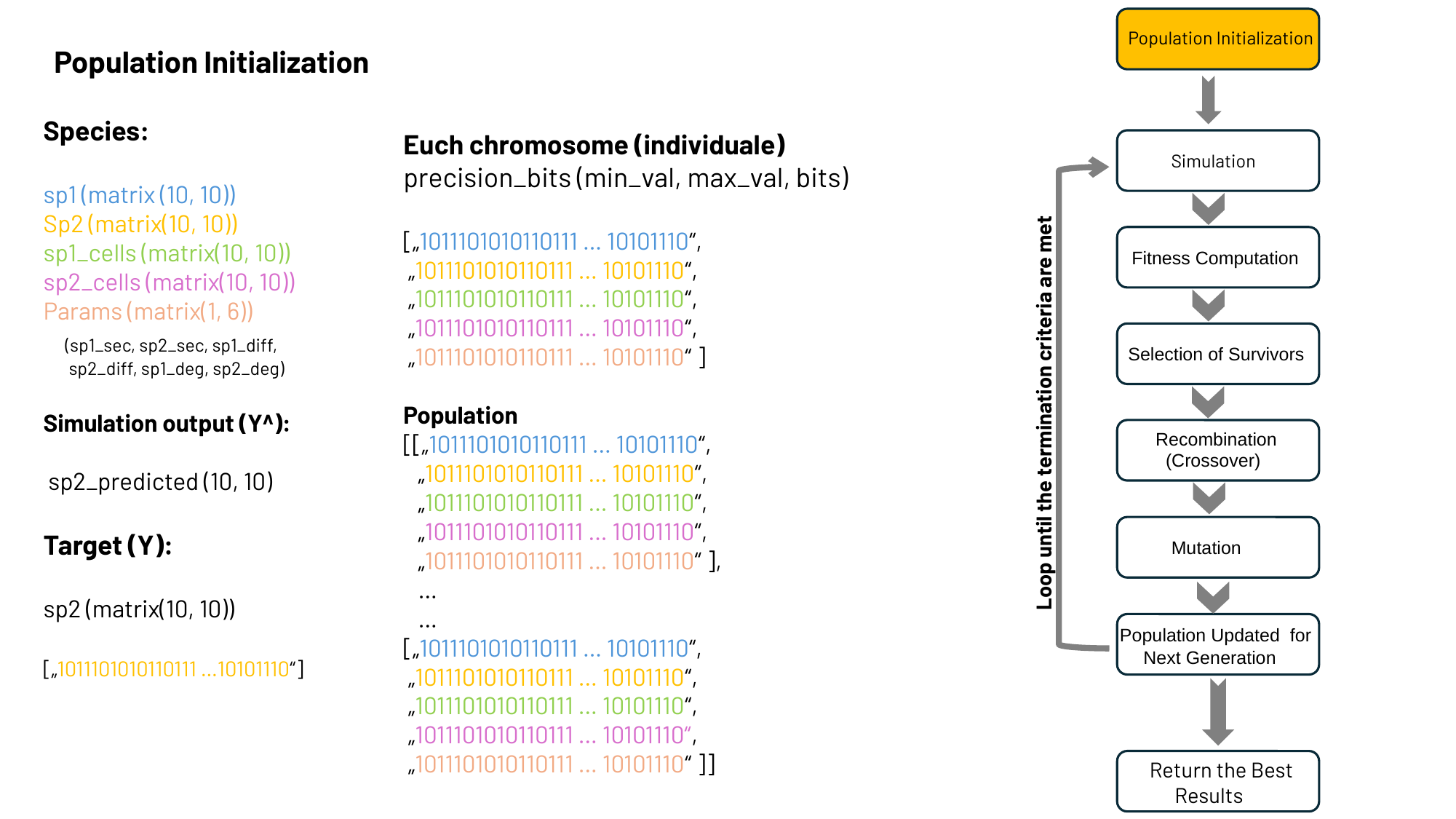

Population Initialization
Population Initialization

Species:

sp1 (matrix (10, 10))
Sp2 (matrix(10, 10))
sp1_cells (matrix(10, 10))
sp2_cells (matrix(10, 10))
Params (matrix(1, 6))
    (sp1_sec, sp2_sec, sp1_diff,
       sp2_diff, sp1_deg, sp2_deg)

Simulation output (Y^):

 sp2_predicted (10, 10)

Target (Y):

sp2 (matrix(10, 10))

[„1011101010110111 …10101110“]

Euch chromosome (individuale)
precision_bits (min_val, max_val, bits)

[„1011101010110111 … 10101110“,
 „1011101010110111 … 10101110“,
 „1011101010110111 … 10101110“,
 „1011101010110111 … 10101110“,
 „1011101010110111 … 10101110“ ]

Population
[[„1011101010110111 … 10101110“,
   „1011101010110111 … 10101110“,
   „1011101010110111 … 10101110“,
   „1011101010110111 … 10101110“,
   „1011101010110111 … 10101110“ ],
   …
   …
[„1011101010110111 … 10101110“,
 „1011101010110111 … 10101110“,
 „1011101010110111 … 10101110“,
 „1011101010110111 … 10101110“,
 „1011101010110111 … 10101110“ ]]

Simulation

Fitness Computation

Selection of Survivors

    Recombination
      (Crossover)
Loop until the termination criteria are met

Mutation

  Population Updated  for
       Next Generation

Return the Best
      Results